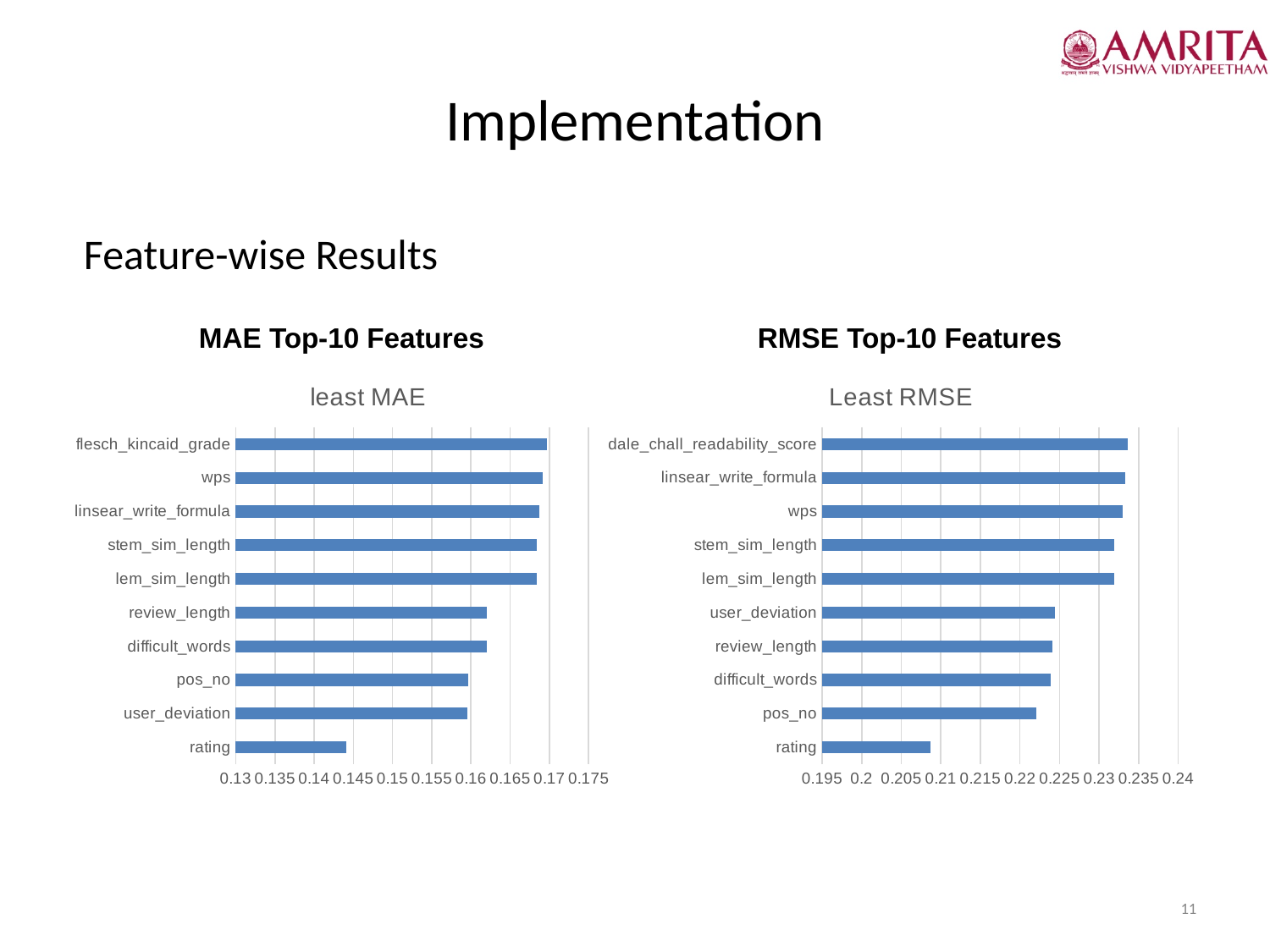

# Implementation
Feature-wise Results
MAE Top-10 Features
RMSE Top-10 Features

### Chart:

| Category |         least MAE |
|---|---|
| rating | 0.144111474112092 |
| user_deviation | 0.159584249819548 |
| pos_no | 0.159672976093398 |
| difficult_words | 0.161996181840209 |
| review_length | 0.162039735030042 |
| lem_sim_length | 0.168346805026697 |
| stem_sim_length | 0.168446496833855 |
| linsear_write_formula | 0.168712149366116 |
| wps | 0.169139543187357 |
| flesch_kincaid_grade | 0.169690235053239 |

### Chart:

| Category | Least RMSE |
|---|---|
| rating | 0.208644056362574 |
| pos_no | 0.222092473942185 |
| difficult_words | 0.22389751690741 |
| review_length | 0.224070235002115 |
| user_deviation | 0.224415233829239 |
| lem_sim_length | 0.23194110441174 |
| stem_sim_length | 0.231948242644841 |
| wps | 0.232970500636819 |
| linsear_write_formula | 0.233313345933195 |
| dale_chall_readability_score | 0.233638748699948 |
11